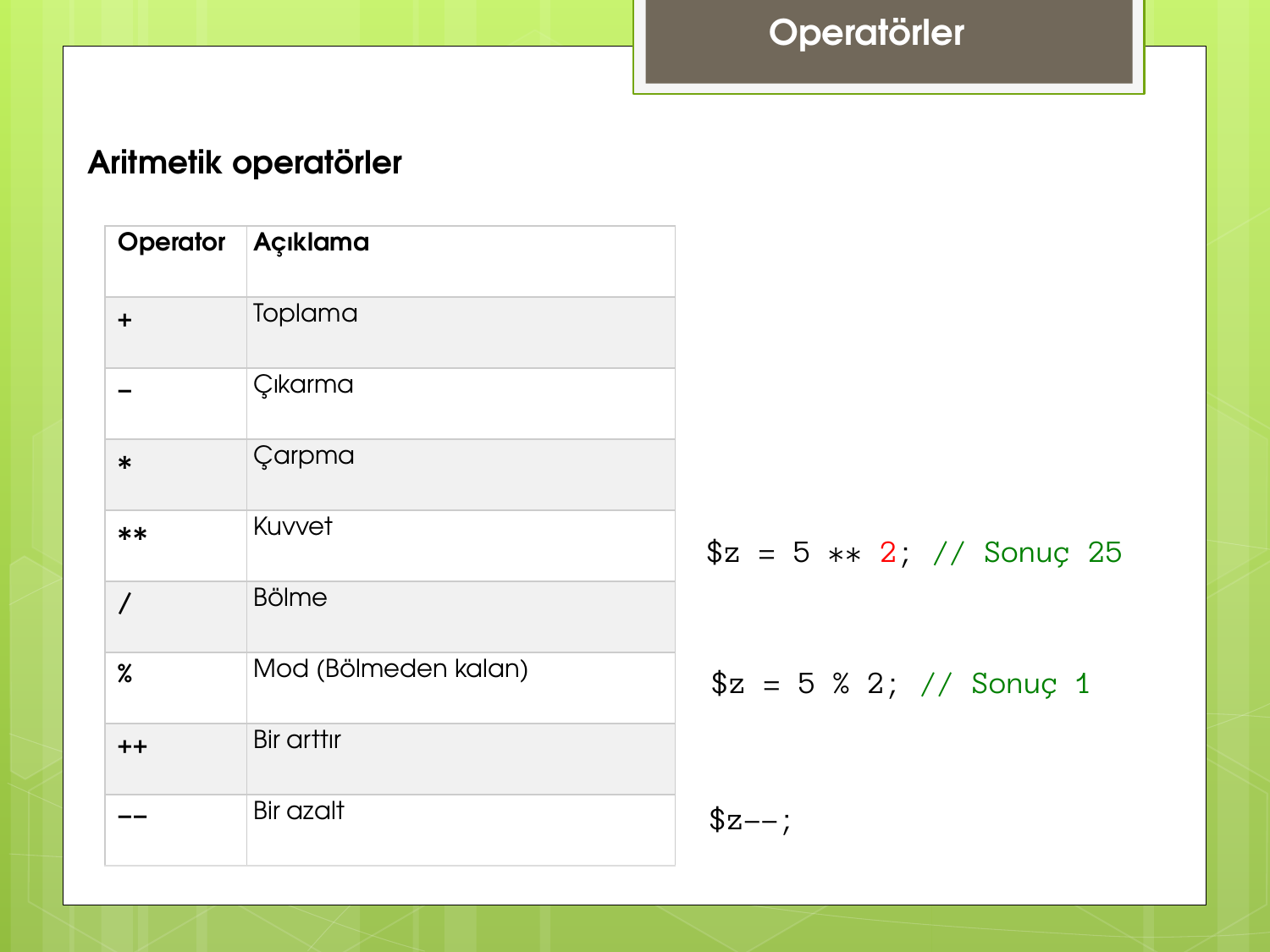

Operatörler
Aritmetik operatörler
| Operator | Açıklama |
| --- | --- |
| + | Toplama |
| - | Çıkarma |
| \* | Çarpma |
| \*\* | Kuvvet |
| / | Bölme |
| % | Mod (Bölmeden kalan) |
| ++ | Bir arttır |
| -- | Bir azalt |
$z = 5 ** 2; // Sonuç 25
$z = 5 % 2; // Sonuç 1
$z--;